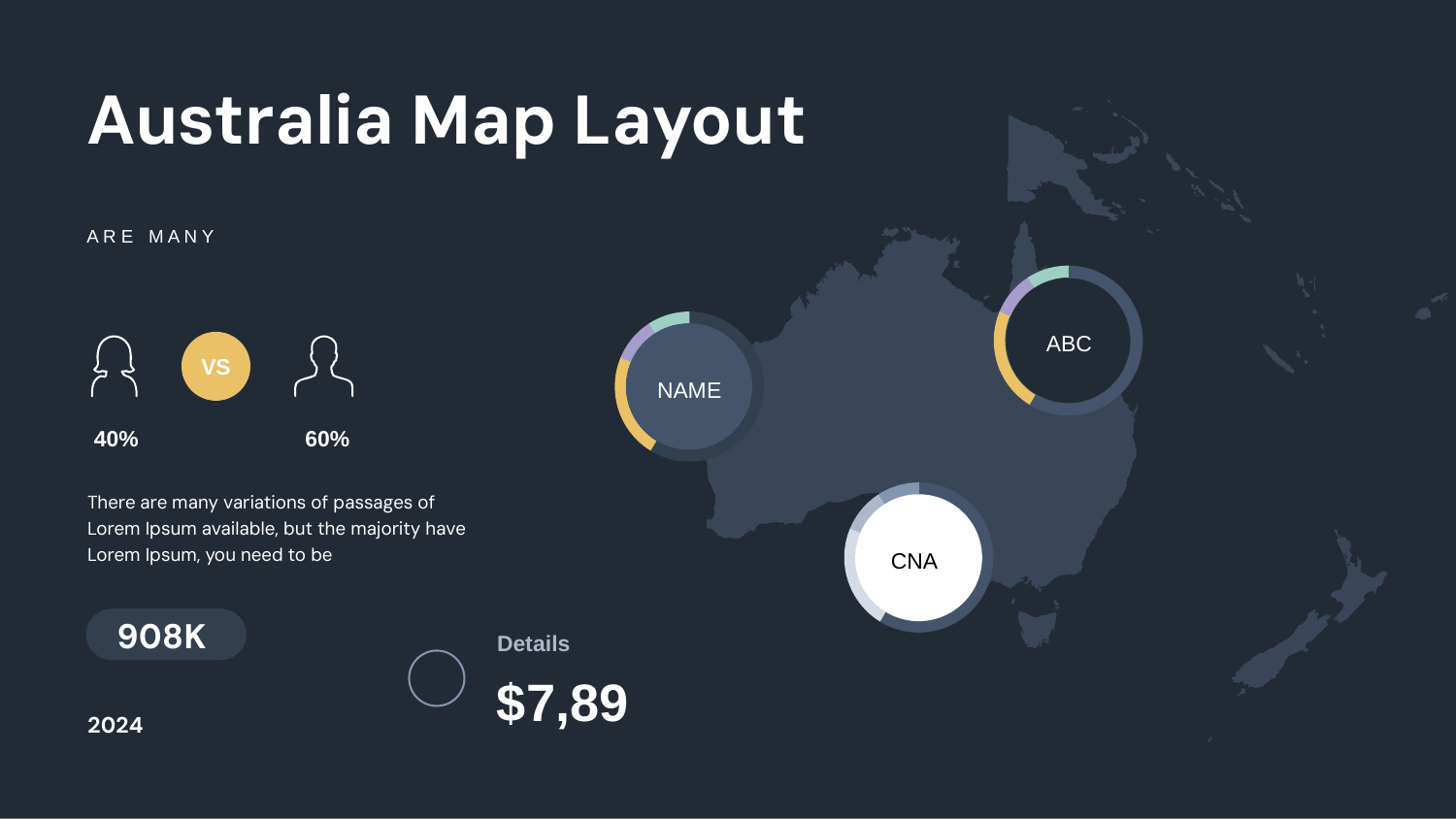

Australia Map Layout

A R E   M A N Y

ABC

VS
NAME
40%
60%
There are many variations of passages of Lorem Ipsum available, but the majority have Lorem Ipsum, you need to be

CNA

908K
Details
$7,89

2024